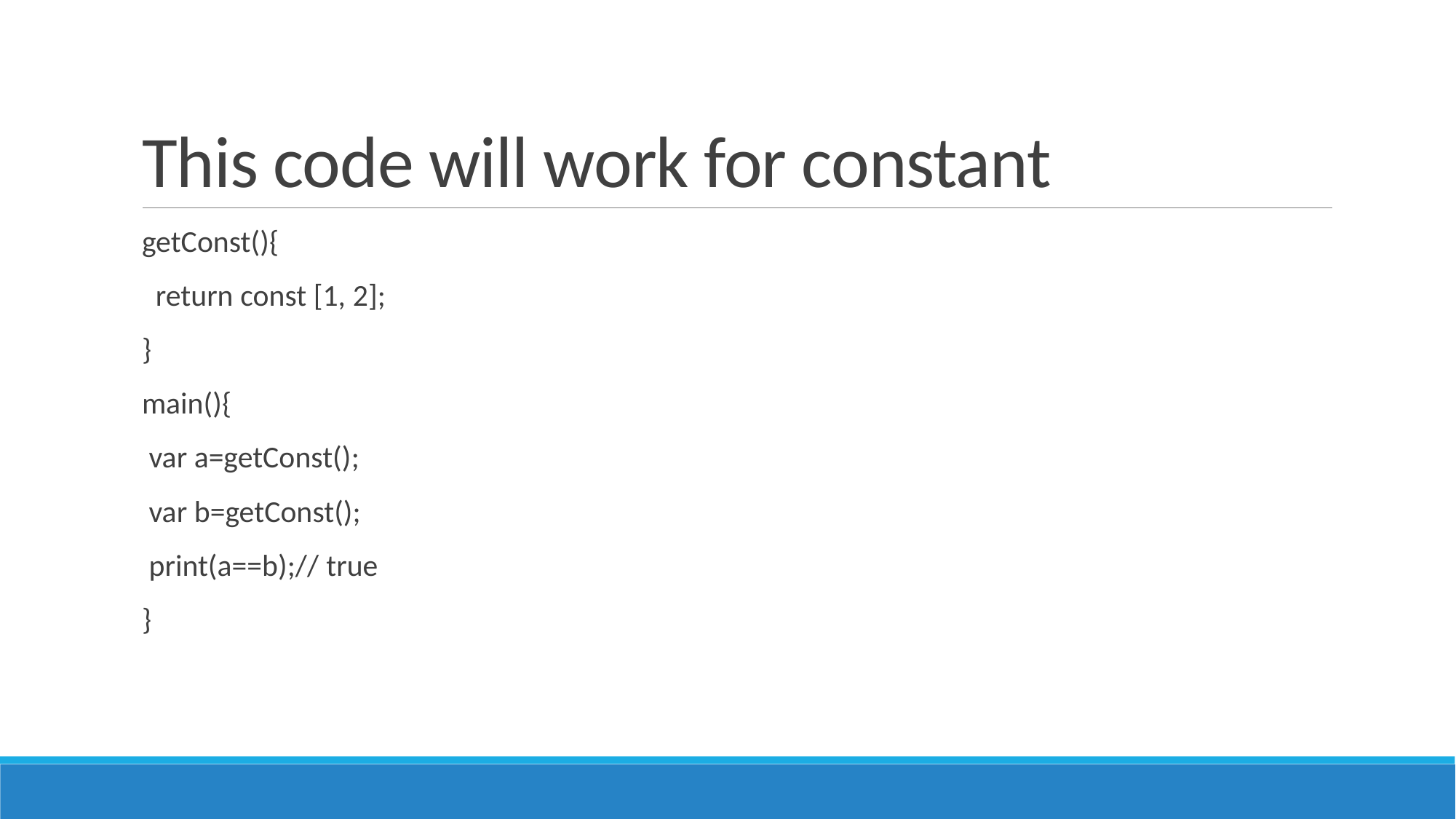

# This code will work for constant
getConst(){
  return const [1, 2];
}
main(){
 var a=getConst();
 var b=getConst();
 print(a==b);// true
}